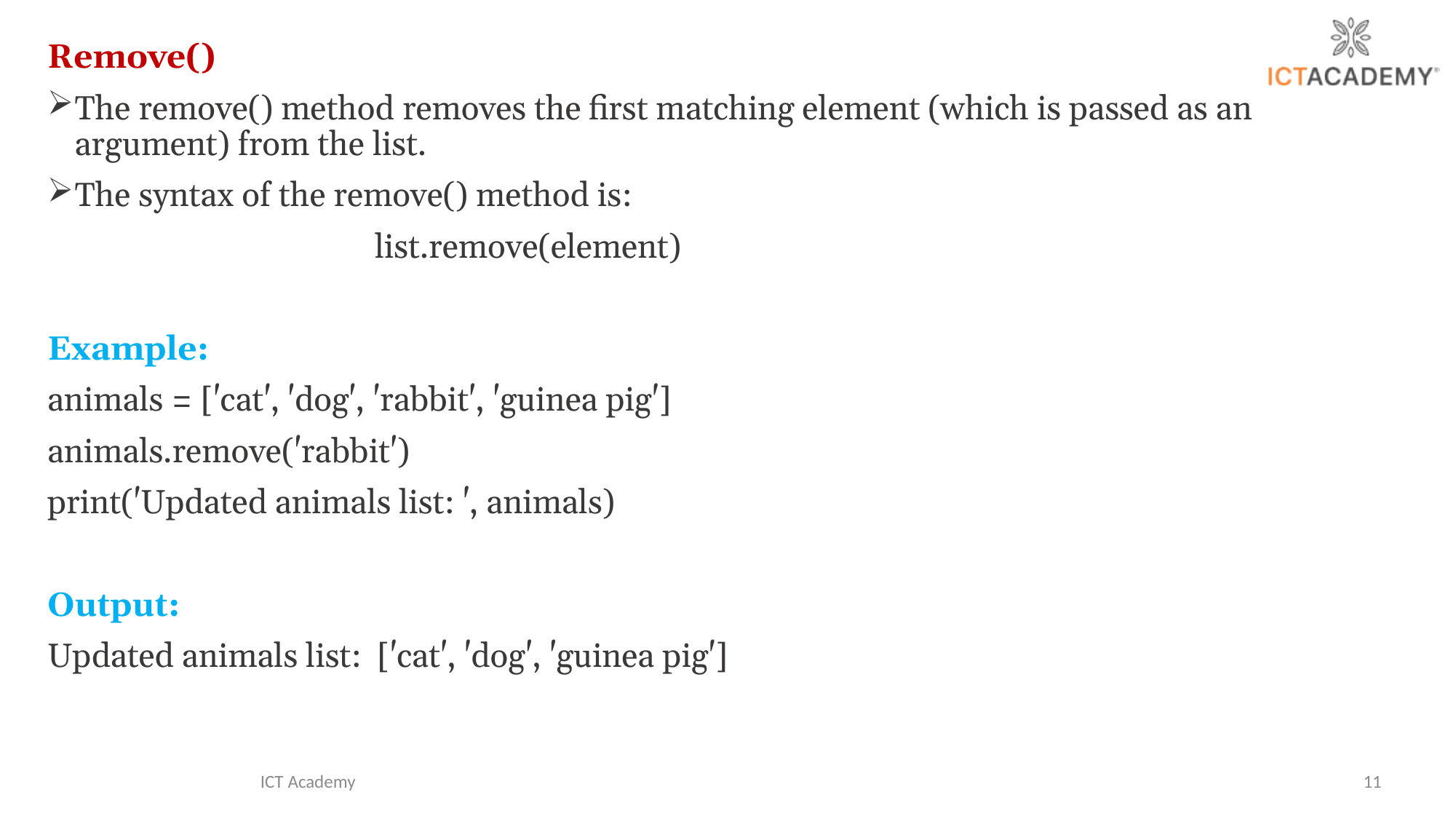

Remove()
The remove() method removes the first matching element (which is passed as an argument) from the list.
The syntax of the remove() method is:
			list.remove(element)

Example:
animals = ['cat', 'dog', 'rabbit', 'guinea pig']
animals.remove('rabbit')
print('Updated animals list: ', animals)

Output:
Updated animals list:  ['cat', 'dog', 'guinea pig']
ICT Academy
11